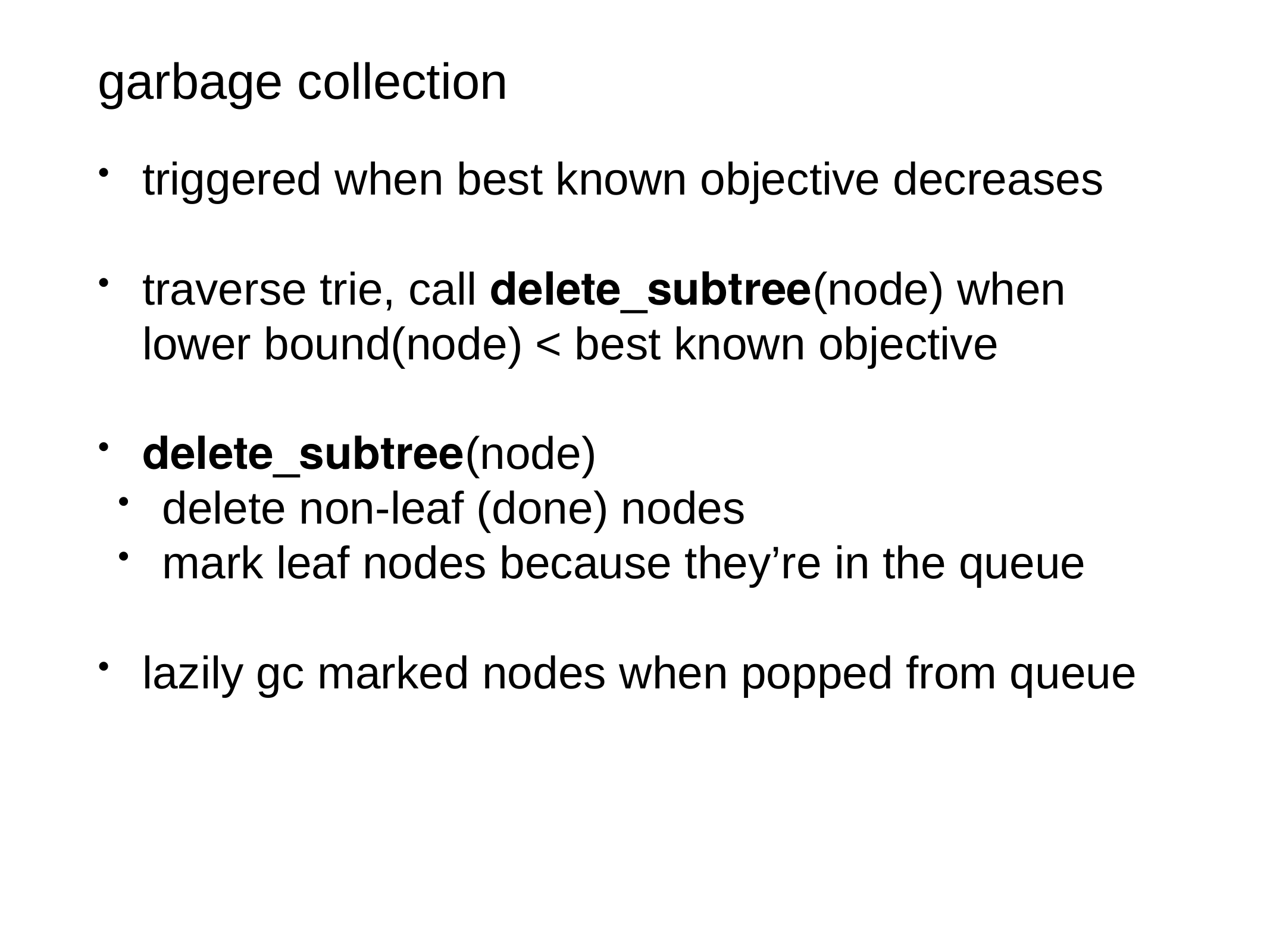

# garbage collection
triggered when best known objective decreases

traverse trie, call delete_subtree(node) when lower bound(node) < best known objective

delete_subtree(node)
delete non-leaf (done) nodes
mark leaf nodes because they’re in the queue

lazily gc marked nodes when popped from queue